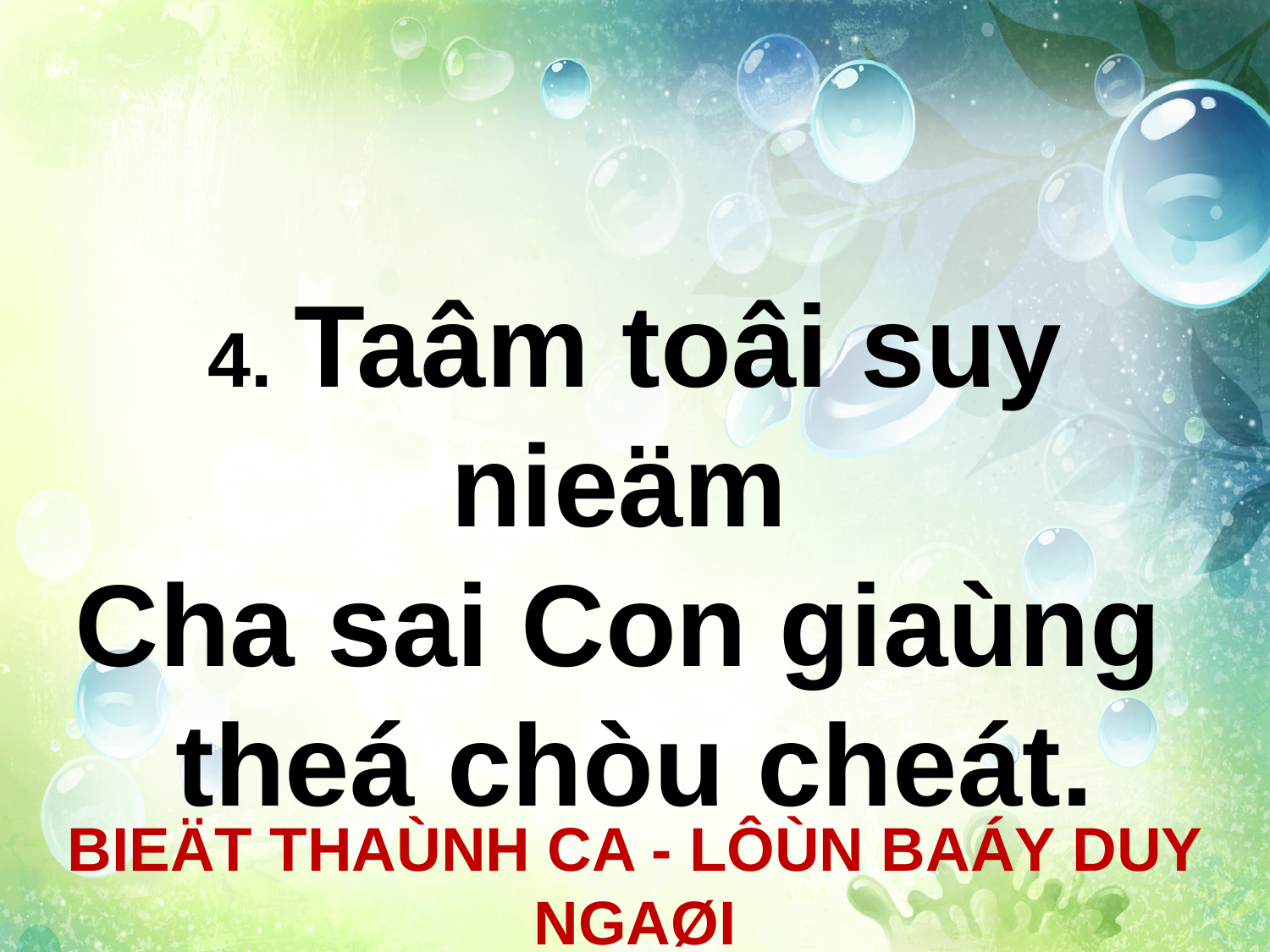

4. Taâm toâi suy nieäm
Cha sai Con giaùng
theá chòu cheát.
BIEÄT THAÙNH CA - LÔÙN BAÁY DUY NGAØI